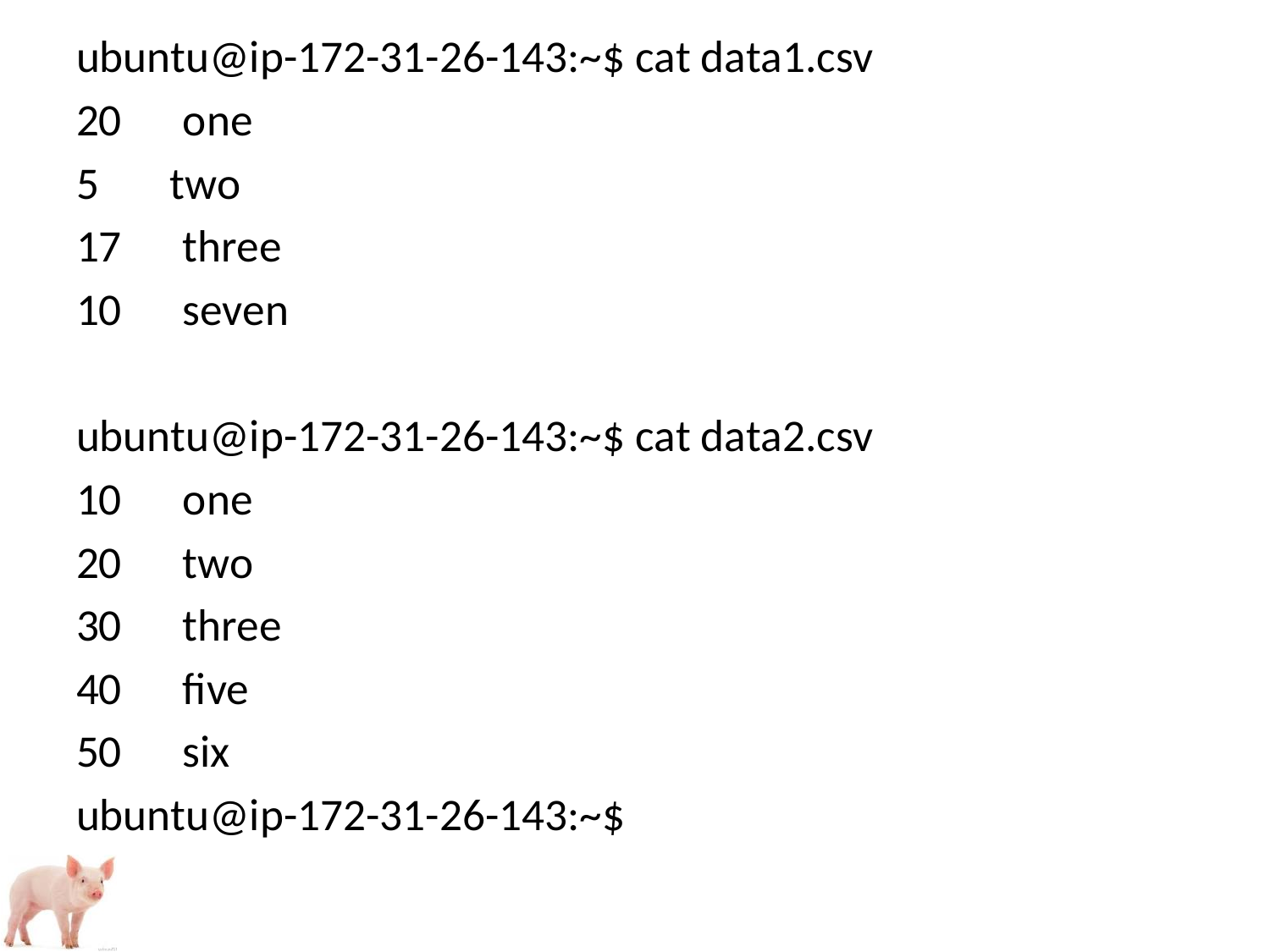

ubuntu@ip-172-31-26-143:~$ cat data1.csv
20      one
5       two
17      three
10      seven

ubuntu@ip-172-31-26-143:~$ cat data2.csv
10      one
20      two
30      three
40      five
50      six
ubuntu@ip-172-31-26-143:~$